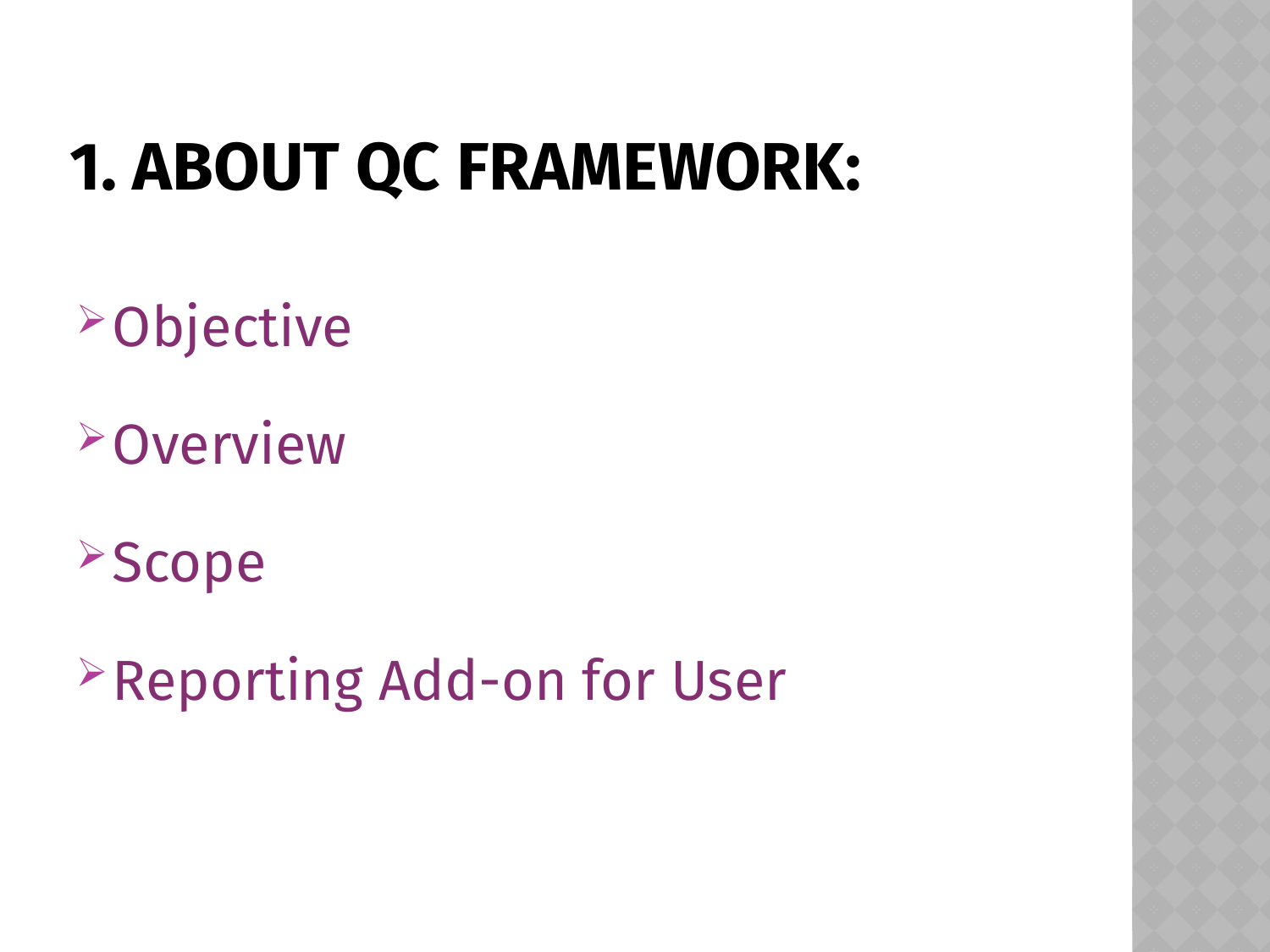

# 1. About QC Framework:
Objective
Overview
Scope
Reporting Add-on for User